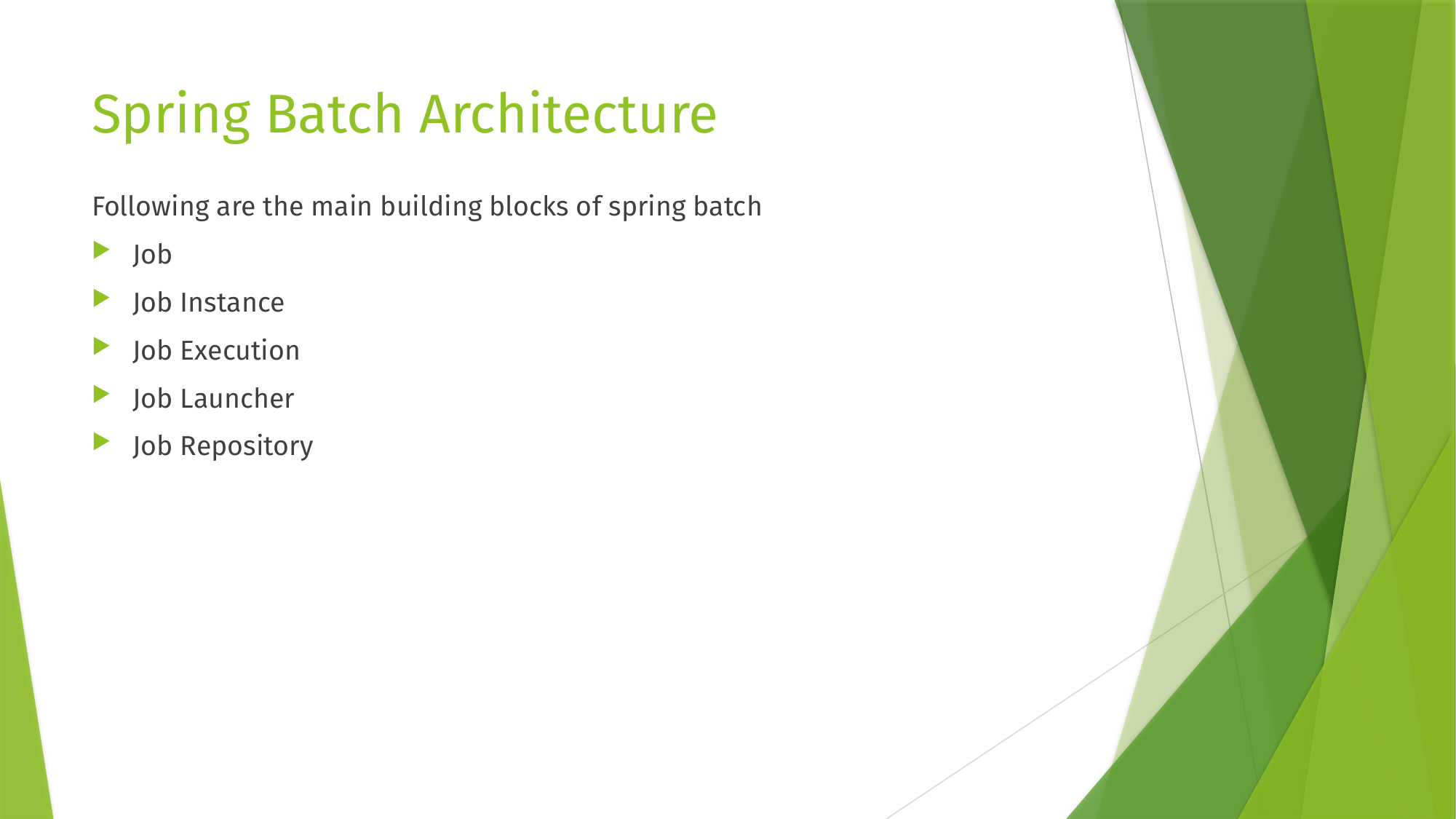

# Spring Batch Architecture
Following are the main building blocks of spring batch
Job
Job Instance
Job Execution
Job Launcher
Job Repository